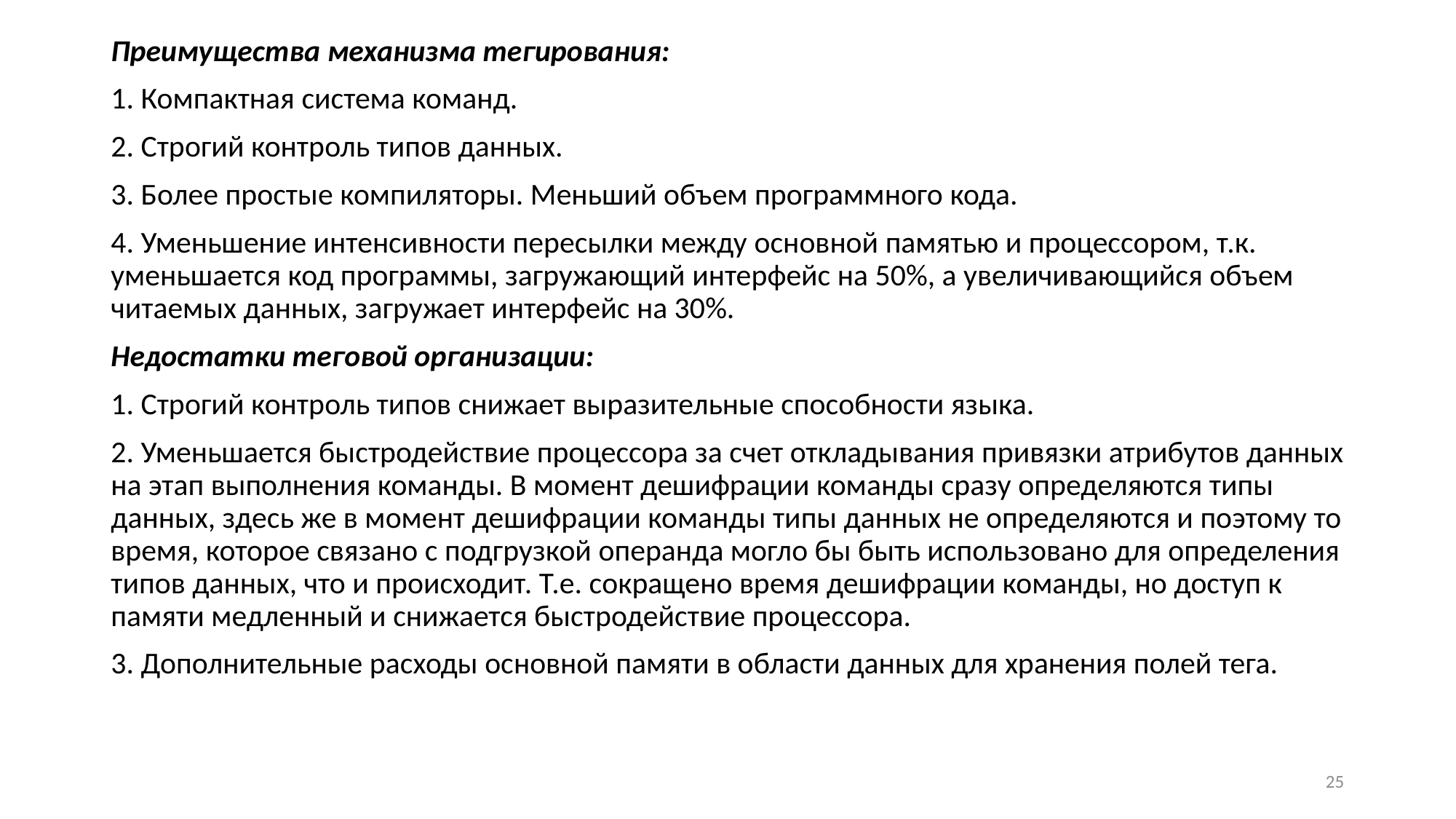

Преимущества механизма тегирования:
1. Компактная система команд.
2. Строгий контроль типов данных.
3. Более простые компиляторы. Меньший объем программного кода.
4. Уменьшение интенсивности пересылки между основной памятью и процессором, т.к. уменьшается код программы, загружающий интерфейс на 50%, а увеличивающийся объем читаемых данных, загружает интерфейс на 30%.
Недостатки теговой организации:
1. Строгий контроль типов снижает выразительные способности языка.
2. Уменьшается быстродействие процессора за счет откладывания привязки атрибутов данных на этап выполнения команды. В момент дешифрации команды сразу определяются типы данных, здесь же в момент дешифрации команды типы данных не определяются и поэтому то время, которое связано с подгрузкой операнда могло бы быть использовано для определения типов данных, что и происходит. Т.е. сокращено время дешифрации команды, но доступ к памяти медленный и снижается быстродействие процессора.
3. Дополнительные расходы основной памяти в области данных для хранения полей тега.
#
25